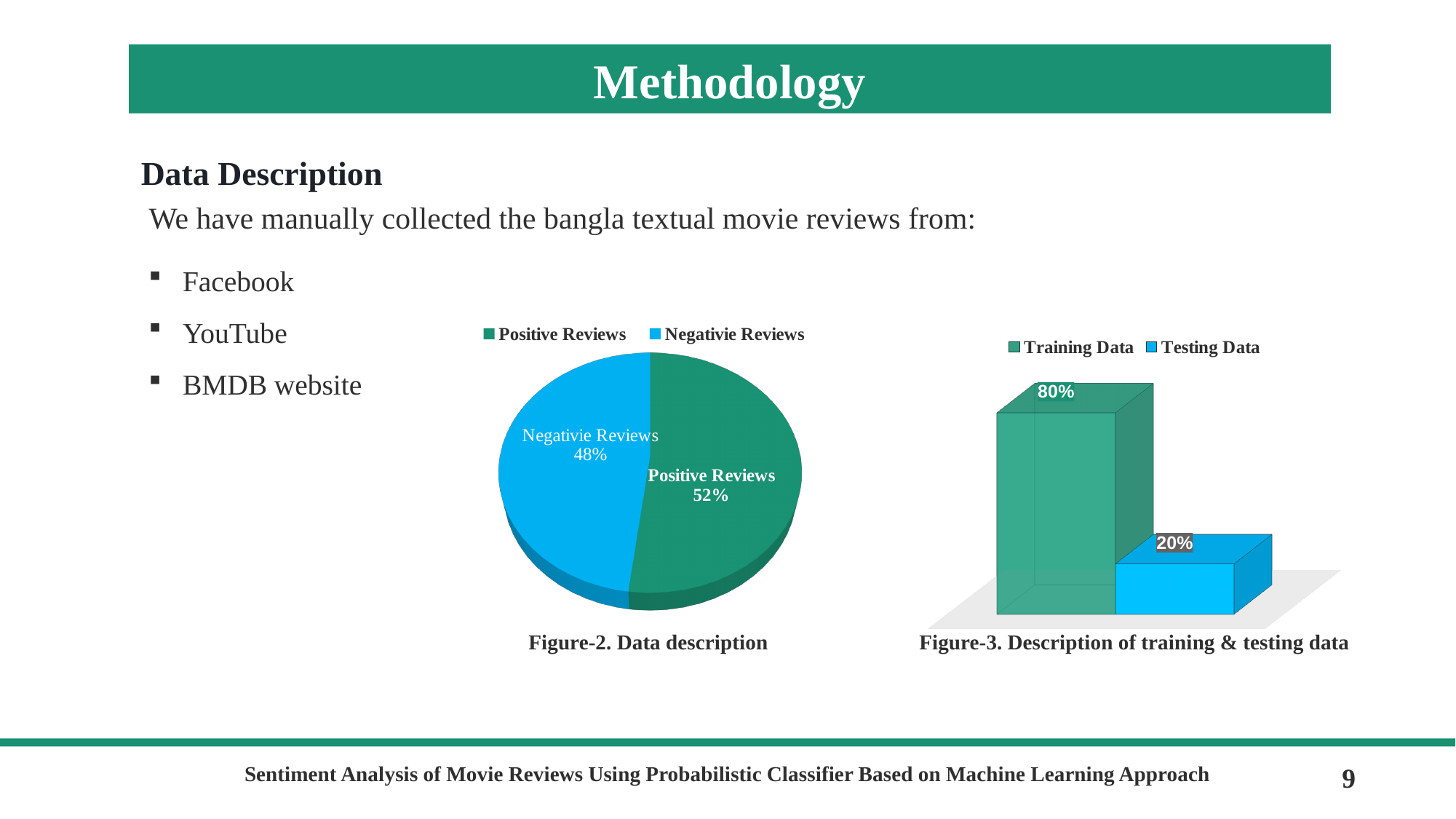

Methodology
Data Description
We have manually collected the bangla textual movie reviews from:
Facebook
YouTube
BMDB website

[unsupported chart]

[unsupported chart]

Figure-2. Data description
Figure-3. Description of training & testing data

Sentiment Analysis of Movie Reviews Using Probabilistic Classifier Based on Machine Learning Approach
9